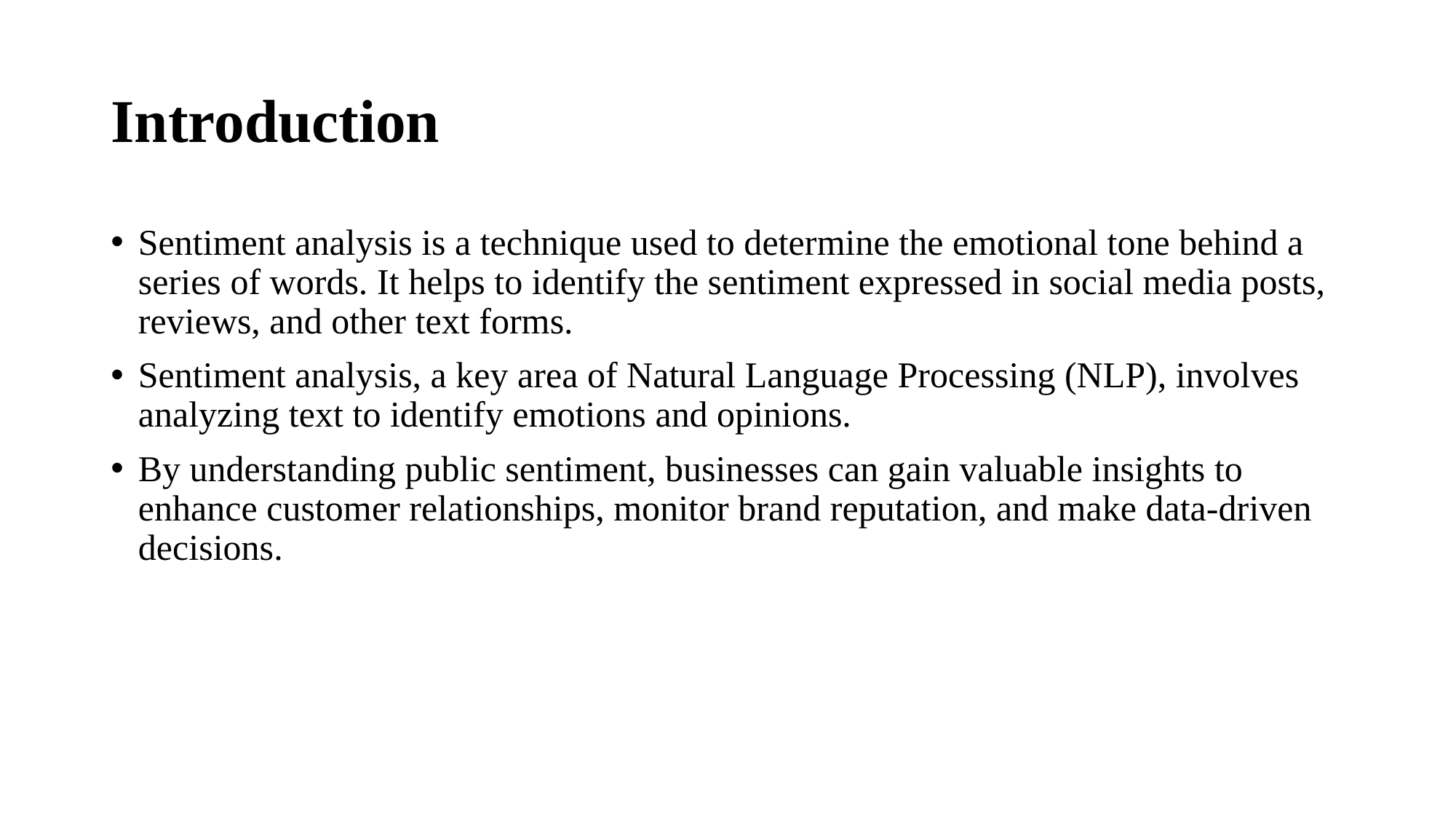

# Introduction
Sentiment analysis is a technique used to determine the emotional tone behind a series of words. It helps to identify the sentiment expressed in social media posts, reviews, and other text forms.
Sentiment analysis, a key area of Natural Language Processing (NLP), involves analyzing text to identify emotions and opinions.
By understanding public sentiment, businesses can gain valuable insights to enhance customer relationships, monitor brand reputation, and make data-driven decisions.